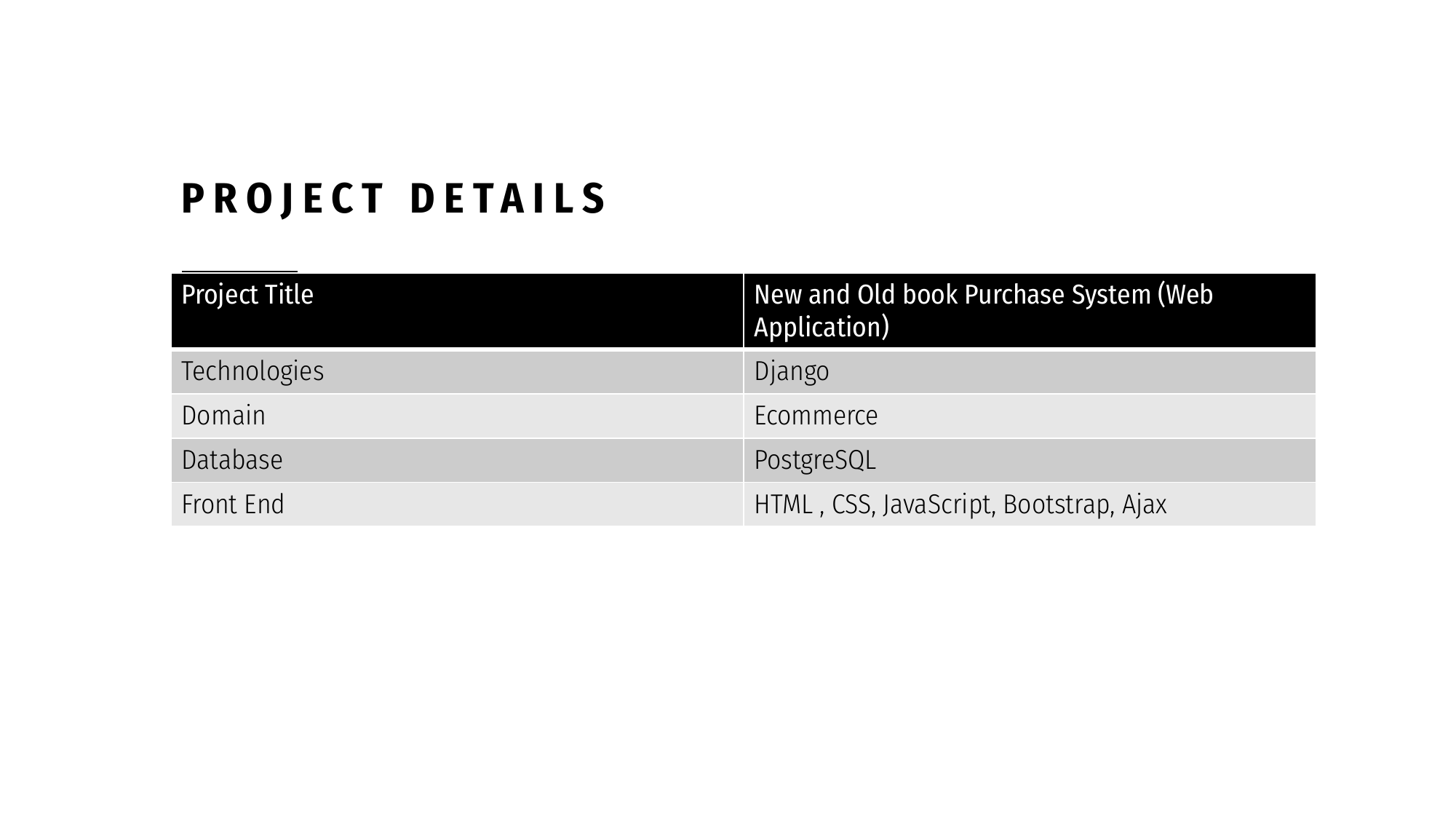

# Project Details
| Project Title | New and Old book Purchase System (Web Application) |
| --- | --- |
| Technologies | Django |
| Domain | Ecommerce |
| Database | PostgreSQL |
| Front End | HTML , CSS, JavaScript, Bootstrap, Ajax |